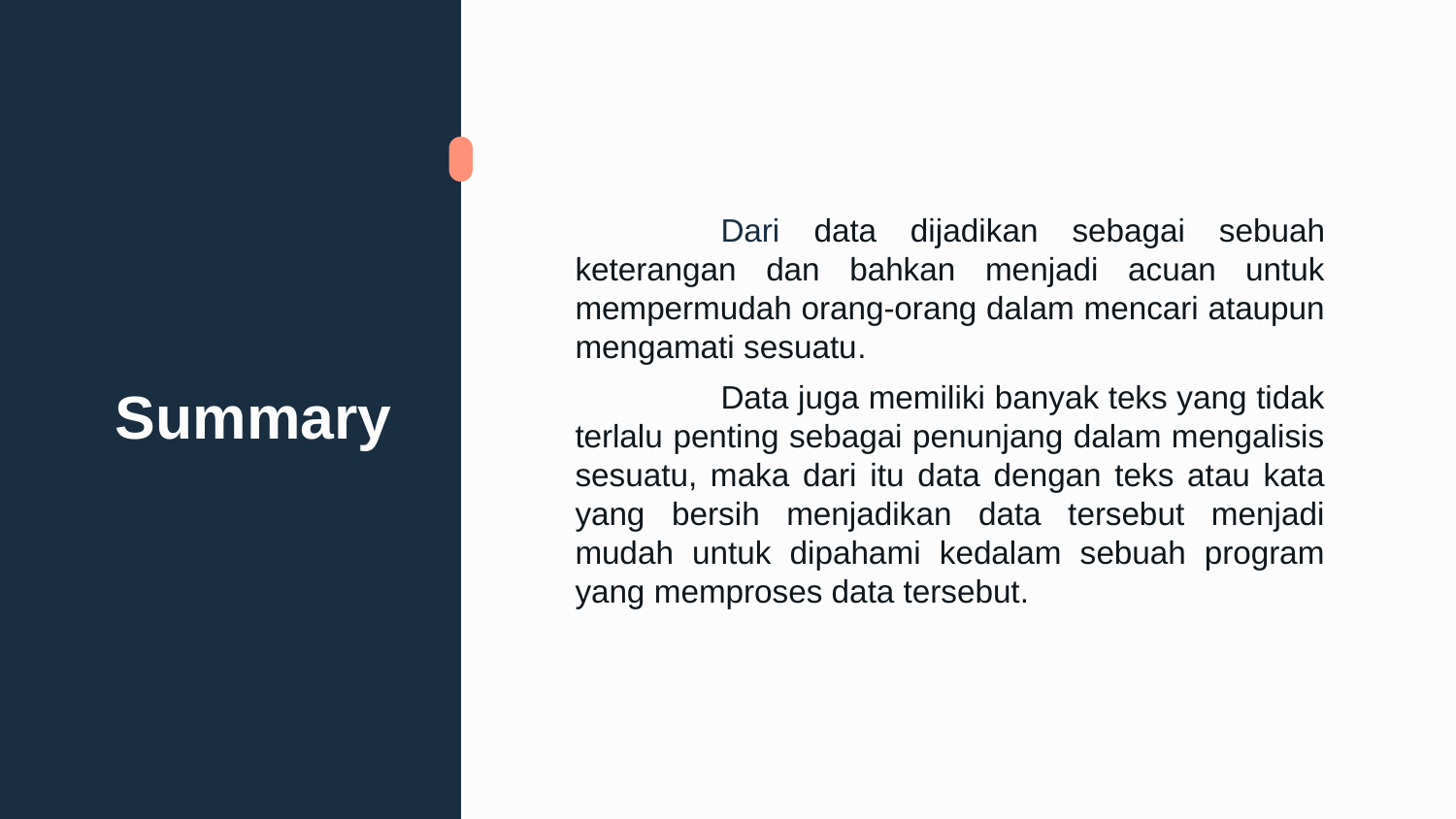

Dari data dijadikan sebagai sebuah keterangan dan bahkan menjadi acuan untuk mempermudah orang-orang dalam mencari ataupun mengamati sesuatu.
	Data juga memiliki banyak teks yang tidak terlalu penting sebagai penunjang dalam mengalisis sesuatu, maka dari itu data dengan teks atau kata yang bersih menjadikan data tersebut menjadi mudah untuk dipahami kedalam sebuah program yang memproses data tersebut.

# Summary